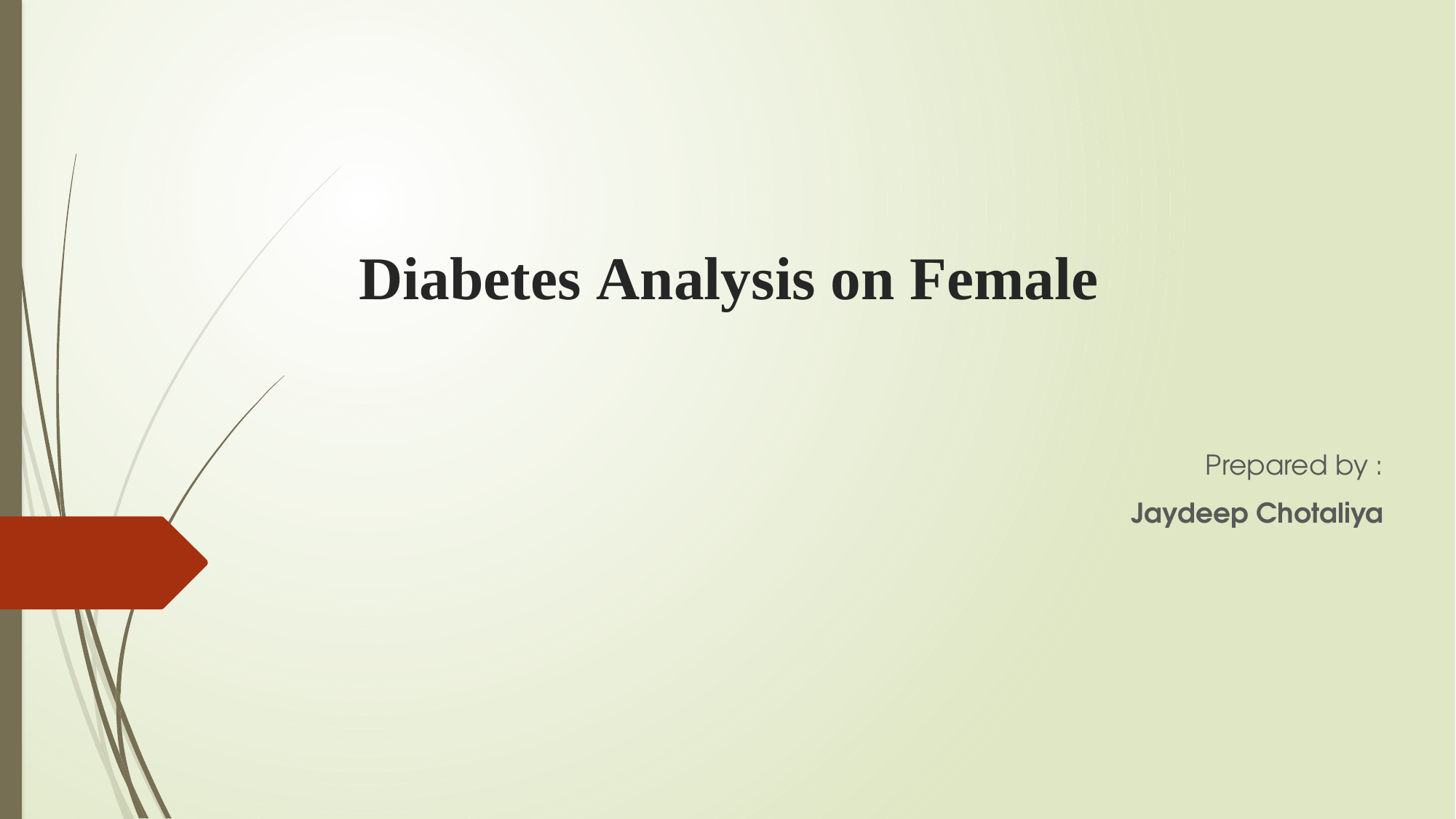

# Diabetes Analysis on Female
Prepared by :
Jaydeep Chotaliya